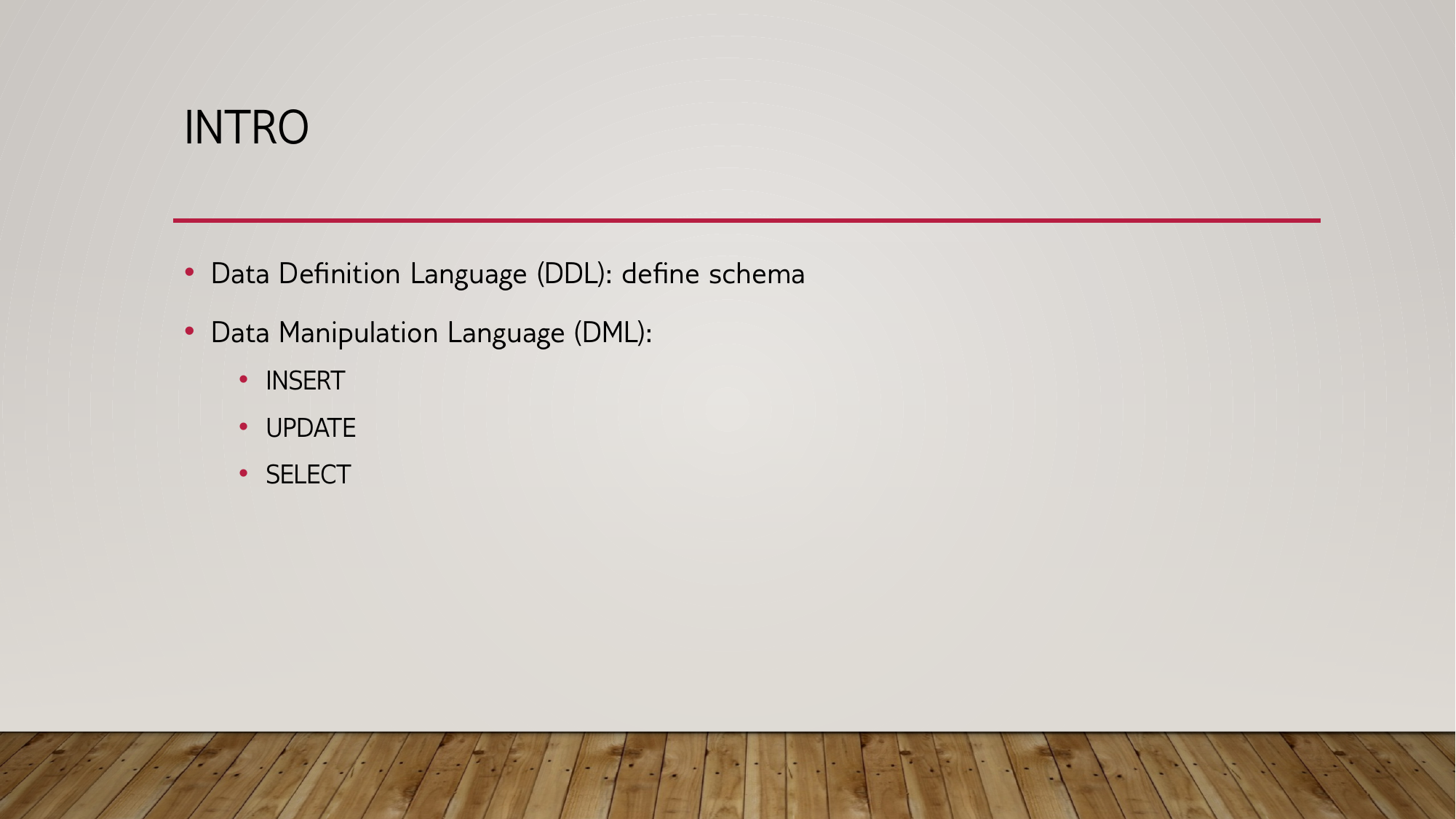

# intro
Data Definition Language (DDL): define schema
Data Manipulation Language (DML):
INSERT
UPDATE
SELECT